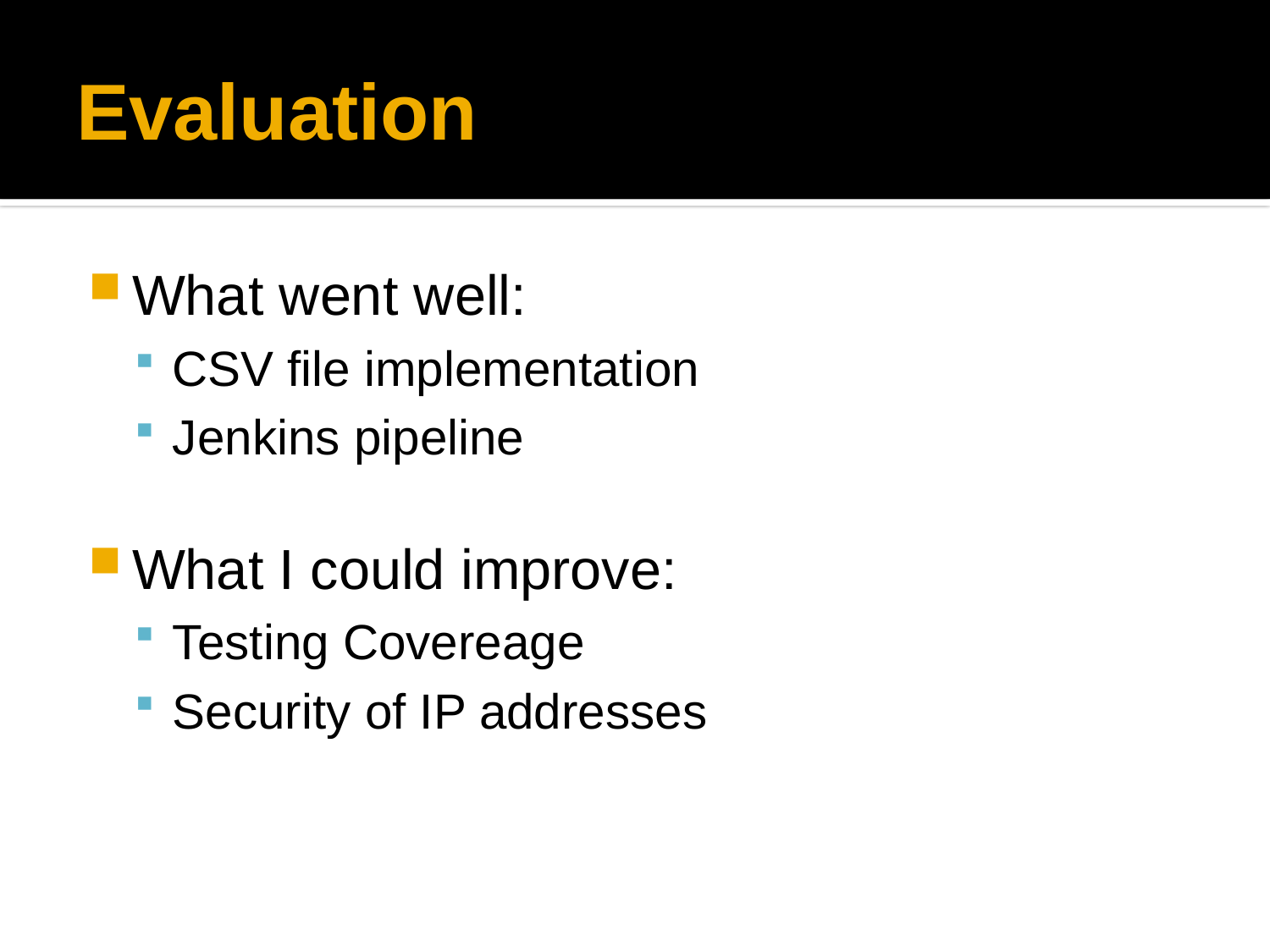

# Evaluation
What went well:
CSV file implementation
Jenkins pipeline

What I could improve:
Testing Covereage
Security of IP addresses